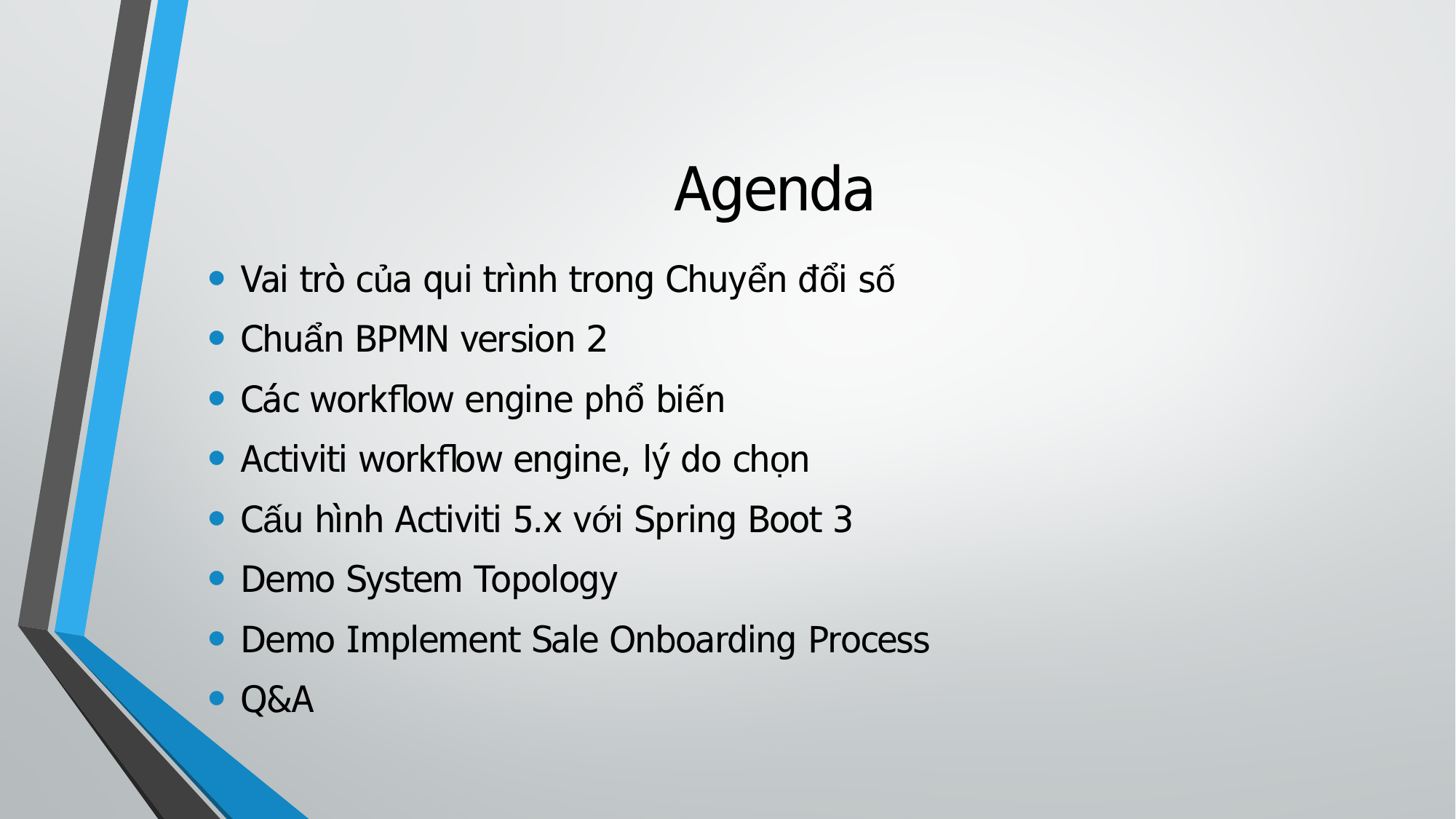

# Agenda
Vai trò của qui trình trong Chuyển đổi số
Chuẩn BPMN version 2
Các workflow engine phổ biến
Activiti workflow engine, lý do chọn
Cấu hình Activiti 5.x với Spring Boot 3
Demo System Topology
Demo Implement Sale Onboarding Process
Q&A